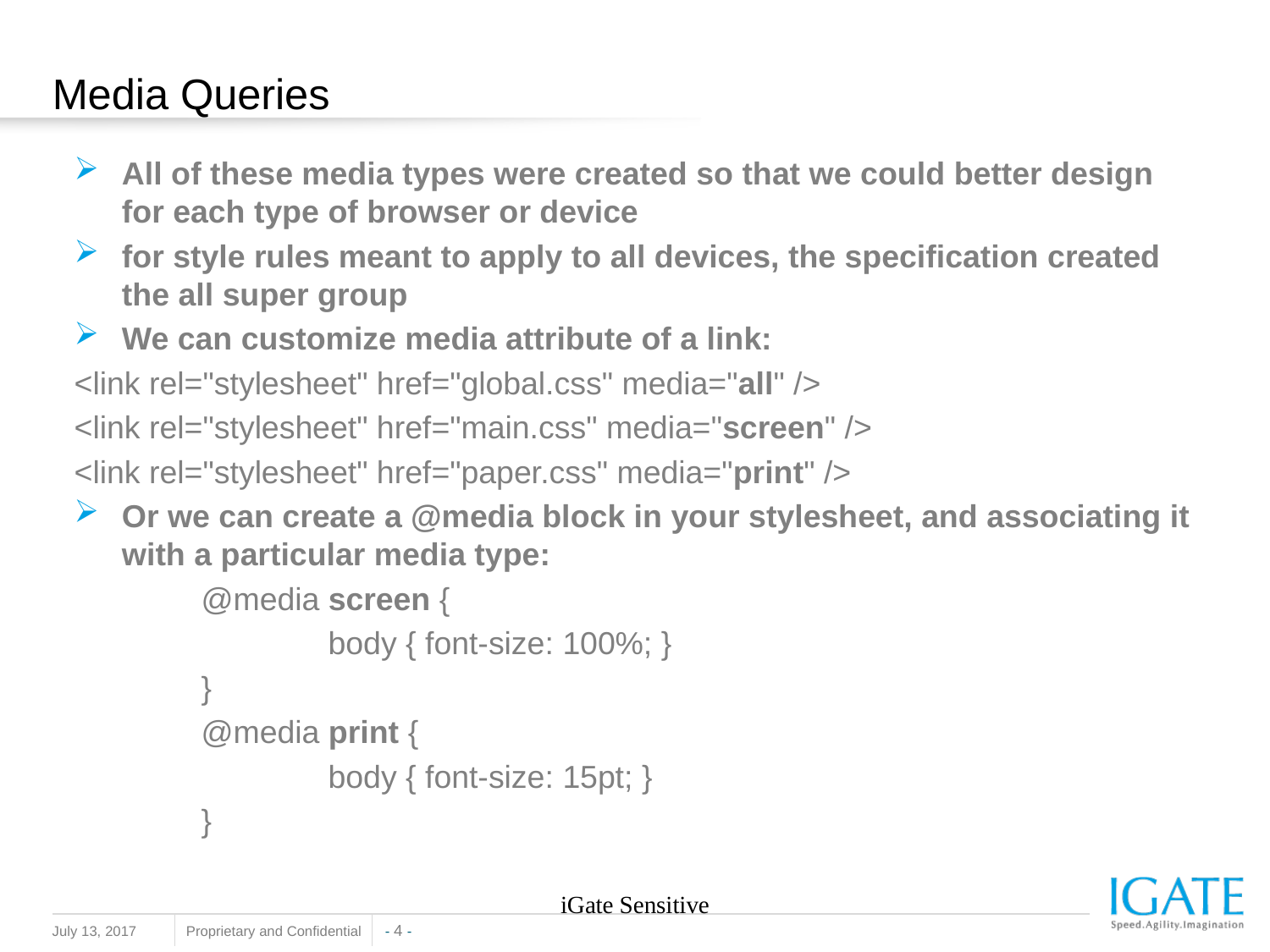

# Media Queries
All of these media types were created so that we could better design for each type of browser or device
for style rules meant to apply to all devices, the specification created the all super group
We can customize media attribute of a link:
<link rel="stylesheet" href="global.css" media="all" />
<link rel="stylesheet" href="main.css" media="screen" />
<link rel="stylesheet" href="paper.css" media="print" />
Or we can create a @media block in your stylesheet, and associating it with a particular media type:
	@media screen {
		body { font-size: 100%; }
	}
	@media print {
		body { font-size: 15pt; }
	}
iGate Sensitive